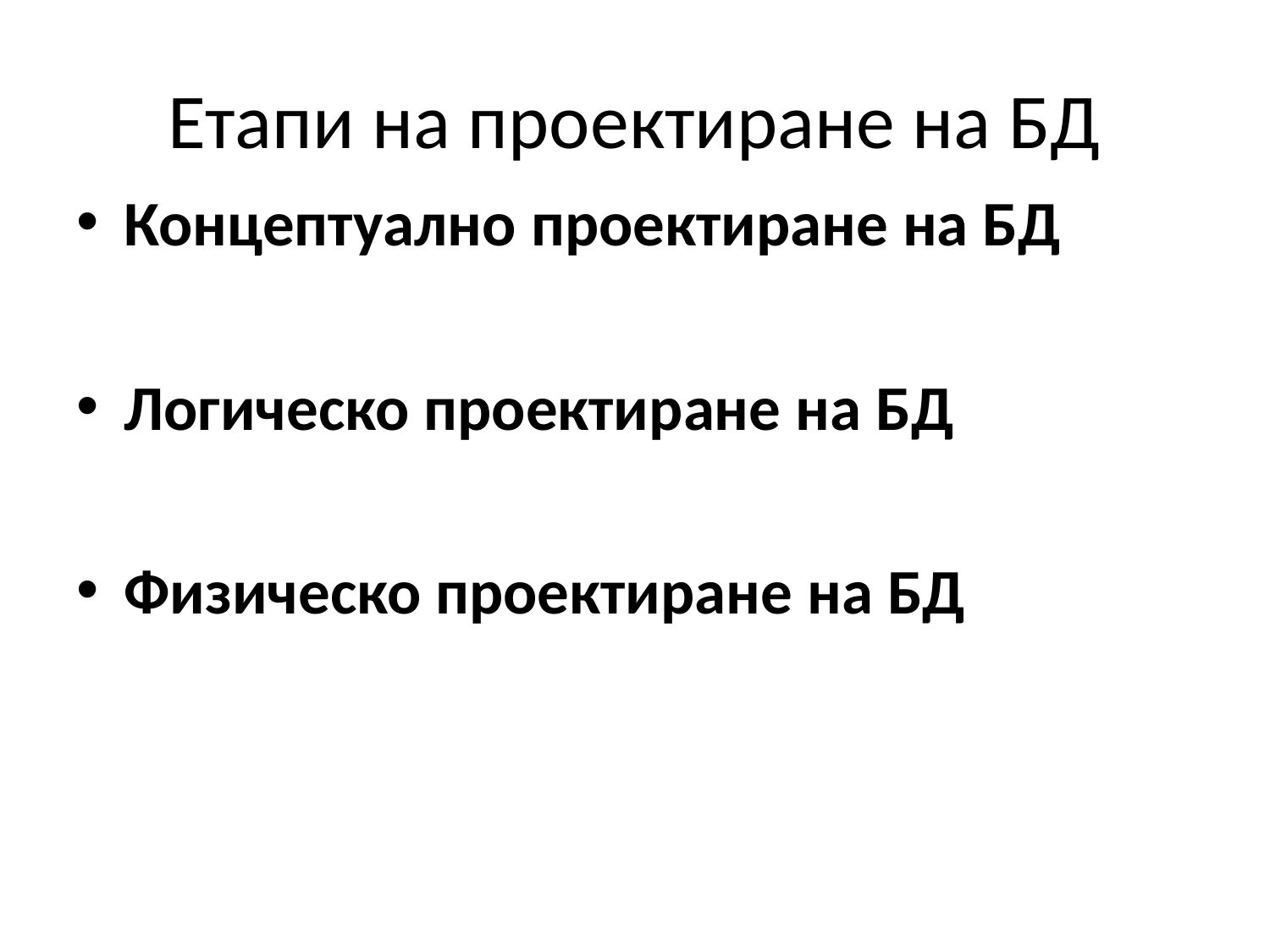

# Етапи на проектиране на БД
Концептуално проектиране на БД
Логическо проектиране на БД
Физическо проектиране на БД